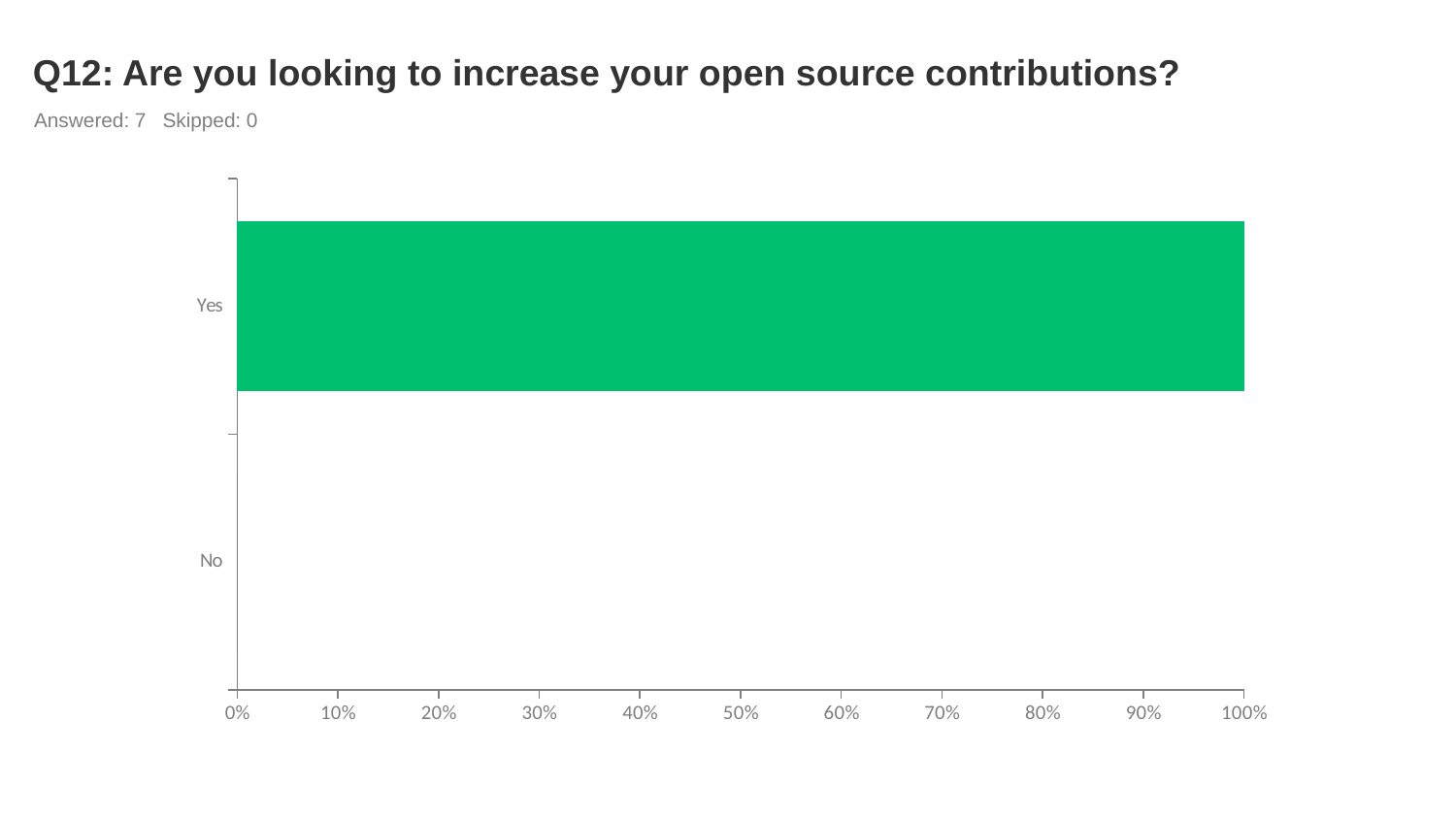

# Q12: Are you looking to increase your open source contributions?
Answered: 7   Skipped: 0

### Chart

| Category |   |
|---|---|
| Yes | 1.0 |
| No | 0.0 |